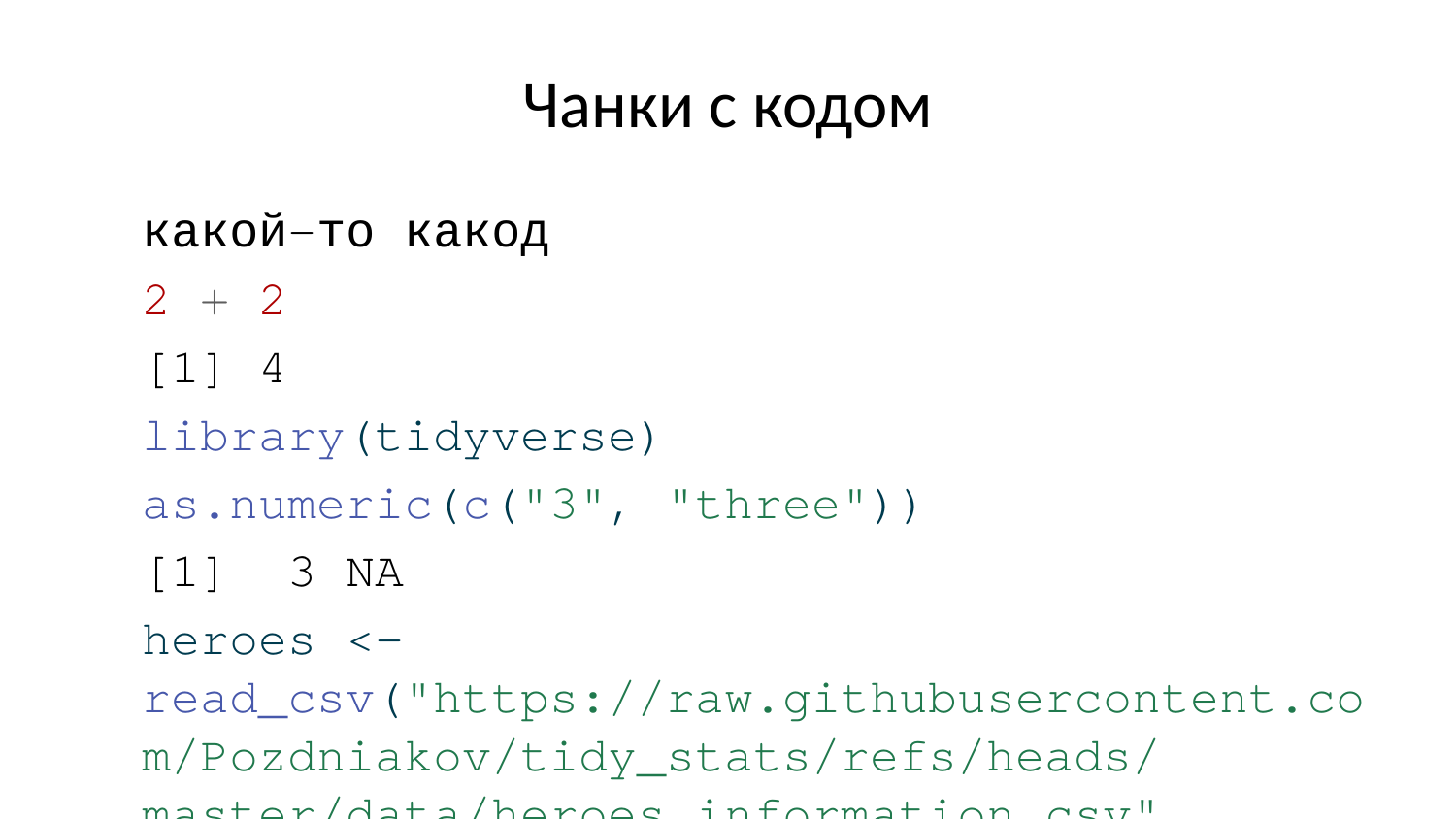

# Чанки с кодом
какой-то какод
2 + 2
[1] 4
library(tidyverse)
as.numeric(c("3", "three"))
[1]  3 NA
heroes <- read_csv("https://raw.githubusercontent.com/Pozdniakov/tidy_stats/refs/heads/master/data/heroes_information.csv",
                   na = c("-99", "-", "", "NA"))